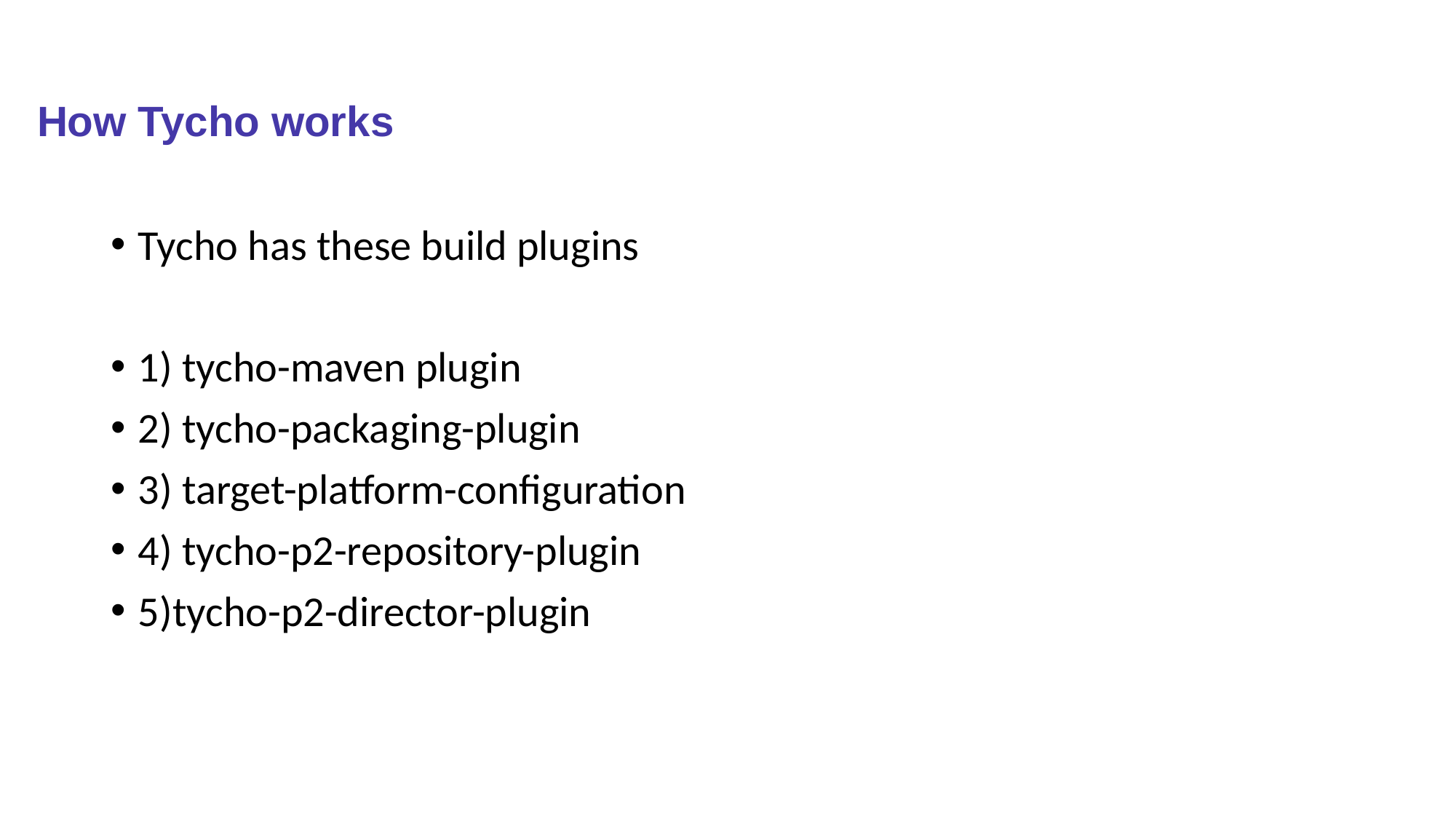

# How Tycho works
Tycho has these build plugins

1) tycho-maven plugin
2) tycho-packaging-plugin
3) target-platform-configuration
4) tycho-p2-repository-plugin
5)tycho-p2-director-plugin